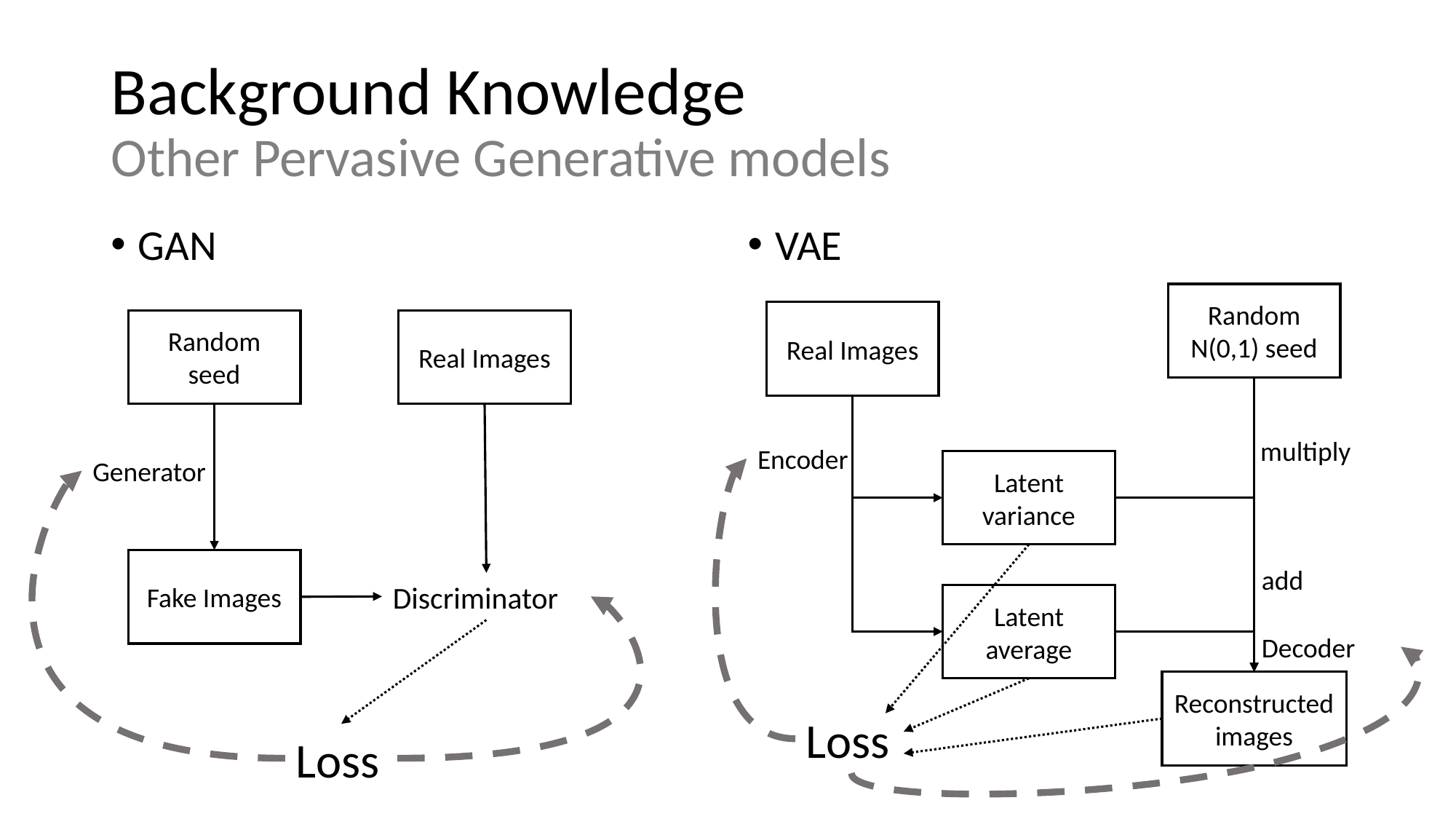

# Background Knowledge Other Pervasive Generative models
GAN
VAE
Random N(0,1) seed
Real Images
Real Images
Random seed
multiply
Encoder
Generator
Latent variance
Fake Images
add
Discriminator
Latent average
Decoder
Reconstructed images
Loss
Loss